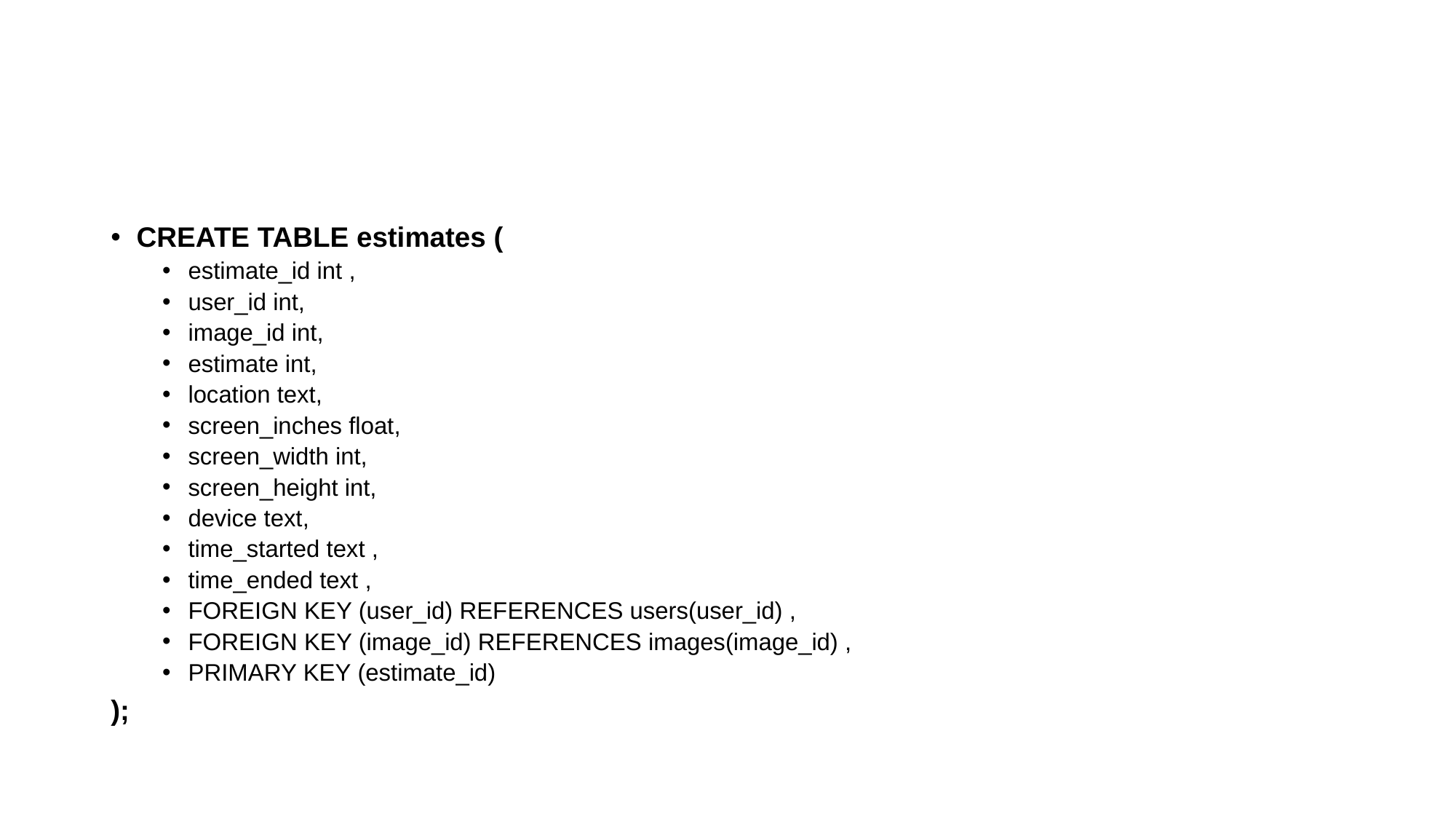

CREATE TABLE estimates (
estimate_id int ,
user_id int,
image_id int,
estimate int,
location text,
screen_inches float,
screen_width int,
screen_height int,
device text,
time_started text ,
time_ended text ,
FOREIGN KEY (user_id) REFERENCES users(user_id) ,
FOREIGN KEY (image_id) REFERENCES images(image_id) ,
PRIMARY KEY (estimate_id)
);